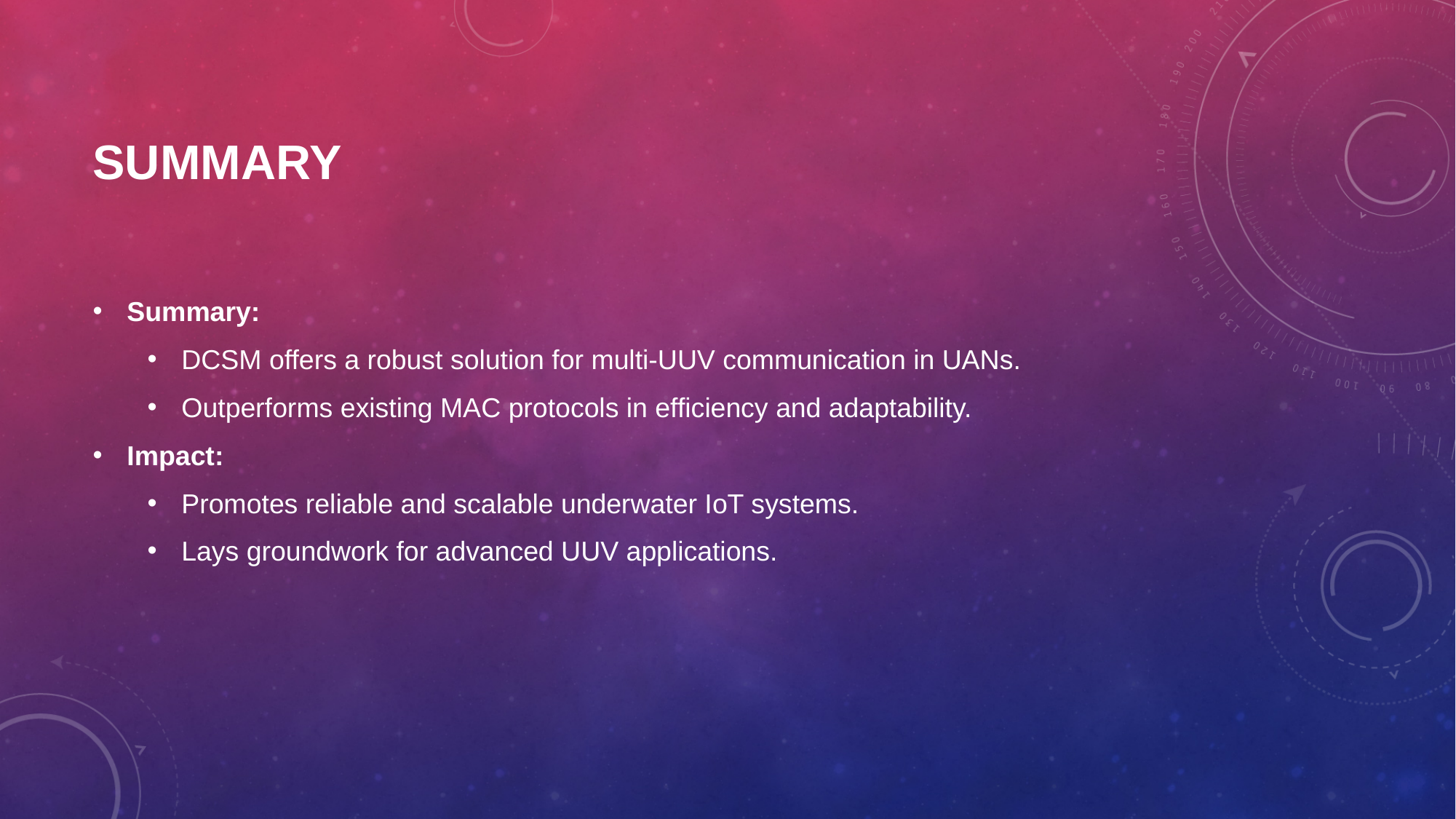

# SUMMARY
Summary:
DCSM offers a robust solution for multi-UUV communication in UANs.
Outperforms existing MAC protocols in efficiency and adaptability.
Impact:
Promotes reliable and scalable underwater IoT systems.
Lays groundwork for advanced UUV applications.